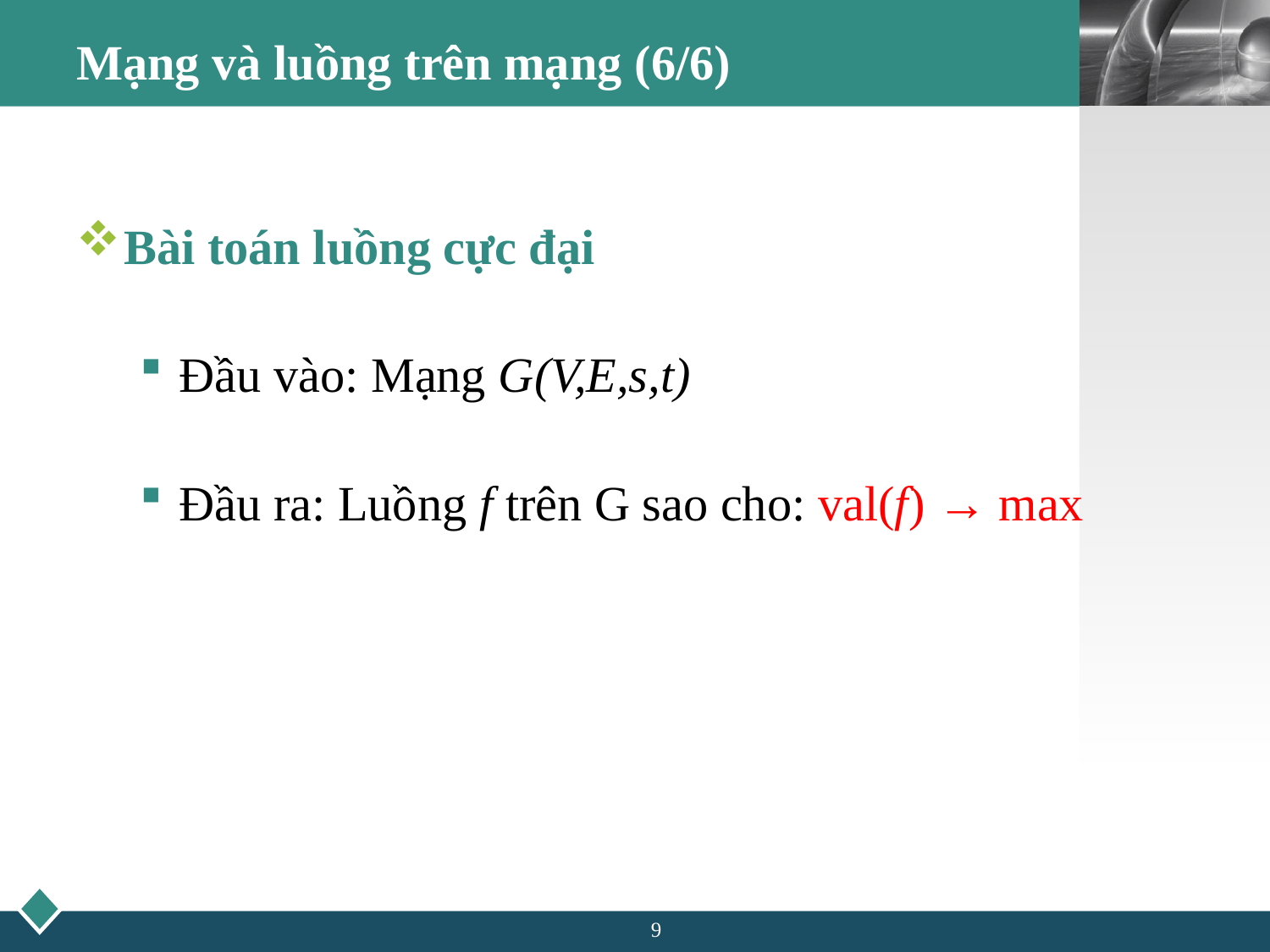

# Mạng và luồng trên mạng (6/6)
Bài toán luồng cực đại
Đầu vào: Mạng G(V,E,s,t)
Đầu ra: Luồng f trên G sao cho: val(f) → max
9